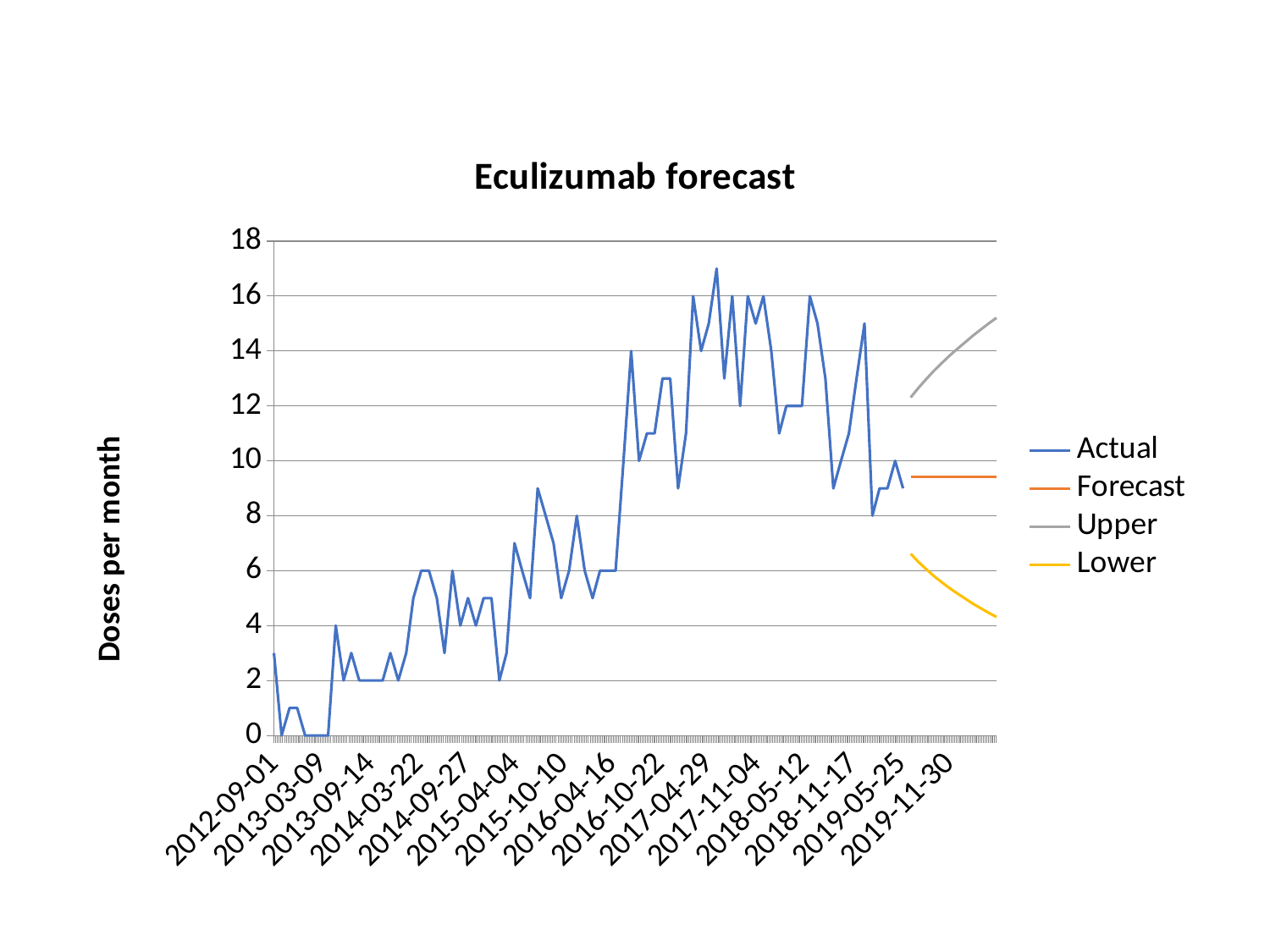

### Chart: Eculizumab forecast

| Category | Actual | Forecast | Upper | Lower |
|---|---|---|---|---|
| 41153 | 3.0 | None | None | None |
| 41183 | 0.0 | None | None | None |
| 41214 | 1.0 | None | None | None |
| 41244 | 1.0 | None | None | None |
| 41275 | 0.0 | None | None | None |
| 41306 | 0.0 | None | None | None |
| 41334 | 0.0 | None | None | None |
| 41365 | 0.0 | None | None | None |
| 41395 | 4.0 | None | None | None |
| 41426 | 2.0 | None | None | None |
| 41456 | 3.0 | None | None | None |
| 41487 | 2.0 | None | None | None |
| 41518 | 2.0 | None | None | None |
| 41548 | 2.0 | None | None | None |
| 41579 | 2.0 | None | None | None |
| 41609 | 3.0 | None | None | None |
| 41640 | 2.0 | None | None | None |
| 41671 | 3.0 | None | None | None |
| 41699 | 5.0 | None | None | None |
| 41730 | 6.0 | None | None | None |
| 41760 | 6.0 | None | None | None |
| 41791 | 5.0 | None | None | None |
| 41821 | 3.0 | None | None | None |
| 41852 | 6.0 | None | None | None |
| 41883 | 4.0 | None | None | None |
| 41913 | 5.0 | None | None | None |
| 41944 | 4.0 | None | None | None |
| 41974 | 5.0 | None | None | None |
| 42005 | 5.0 | None | None | None |
| 42036 | 2.0 | None | None | None |
| 42064 | 3.0 | None | None | None |
| 42095 | 7.0 | None | None | None |
| 42125 | 6.0 | None | None | None |
| 42156 | 5.0 | None | None | None |
| 42186 | 9.0 | None | None | None |
| 42217 | 8.0 | None | None | None |
| 42248 | 7.0 | None | None | None |
| 42278 | 5.0 | None | None | None |
| 42309 | 6.0 | None | None | None |
| 42339 | 8.0 | None | None | None |
| 42370 | 6.0 | None | None | None |
| 42401 | 5.0 | None | None | None |
| 42430 | 6.0 | None | None | None |
| 42461 | 6.0 | None | None | None |
| 42491 | 6.0 | None | None | None |
| 42522 | 10.0 | None | None | None |
| 42552 | 14.0 | None | None | None |
| 42583 | 10.0 | None | None | None |
| 42614 | 11.0 | None | None | None |
| 42644 | 11.0 | None | None | None |
| 42675 | 13.0 | None | None | None |
| 42705 | 13.0 | None | None | None |
| 42736 | 9.0 | None | None | None |
| 42767 | 11.0 | None | None | None |
| 42795 | 16.0 | None | None | None |
| 42826 | 14.0 | None | None | None |
| 42856 | 15.0 | None | None | None |
| 42887 | 17.0 | None | None | None |
| 42917 | 13.0 | None | None | None |
| 42948 | 16.0 | None | None | None |
| 42979 | 12.0 | None | None | None |
| 43009 | 16.0 | None | None | None |
| 43040 | 15.0 | None | None | None |
| 43070 | 16.0 | None | None | None |
| 43101 | 14.0 | None | None | None |
| 43132 | 11.0 | None | None | None |
| 43160 | 12.0 | None | None | None |
| 43191 | 12.0 | None | None | None |
| 43221 | 12.0 | None | None | None |
| 43252 | 16.0 | None | None | None |
| 43282 | 15.0 | None | None | None |
| 43313 | 13.0 | None | None | None |
| 43344 | 9.0 | None | None | None |
| 43374 | 10.0 | None | None | None |
| 43405 | 11.0 | None | None | None |
| 43435 | 13.0 | None | None | None |
| 43466 | 15.0 | None | None | None |
| 43497 | 8.0 | None | None | None |
| 43525 | 9.0 | None | None | None |
| 43556 | 9.0 | None | None | None |
| 43586 | 10.0 | None | None | None |
| 43617 | 9.0 | None | None | None |
| 43647 | None | 9.417074141637801 | 12.308417133393533 | 6.614270527447781 |
| 43678 | None | 9.417074141637801 | 12.664320075786701 | 6.312228652841026 |
| 43709 | None | 9.417074141637801 | 12.988706116359992 | 6.041839859527827 |
| 43739 | None | 9.417074141637801 | 13.289100094950735 | 5.795581158220401 |
| 43770 | None | 9.417074141637801 | 13.570432884643084 | 5.568523575733535 |
| 43800 | None | 9.417074141637801 | 13.836143948286011 | 5.357229600474936 |
| 43831 | None | 9.417074141637801 | 14.08874577309828 | 5.159188749959794 |
| 43862 | None | 9.417074141637801 | 14.330140130565775 | 4.972501313152133 |
| 43891 | None | 9.417074141637801 | 14.56180778432018 | 4.795688644952461 |
| 43922 | None | 9.417074141637801 | 14.784928536281775 | 4.6275731225582675 |
| 43952 | None | 9.417074141637801 | 15.000460539966804 | 4.467198834807006 |
| 43983 | None | 9.417074141637801 | 15.209194600178307 | 4.3137772852937335 |